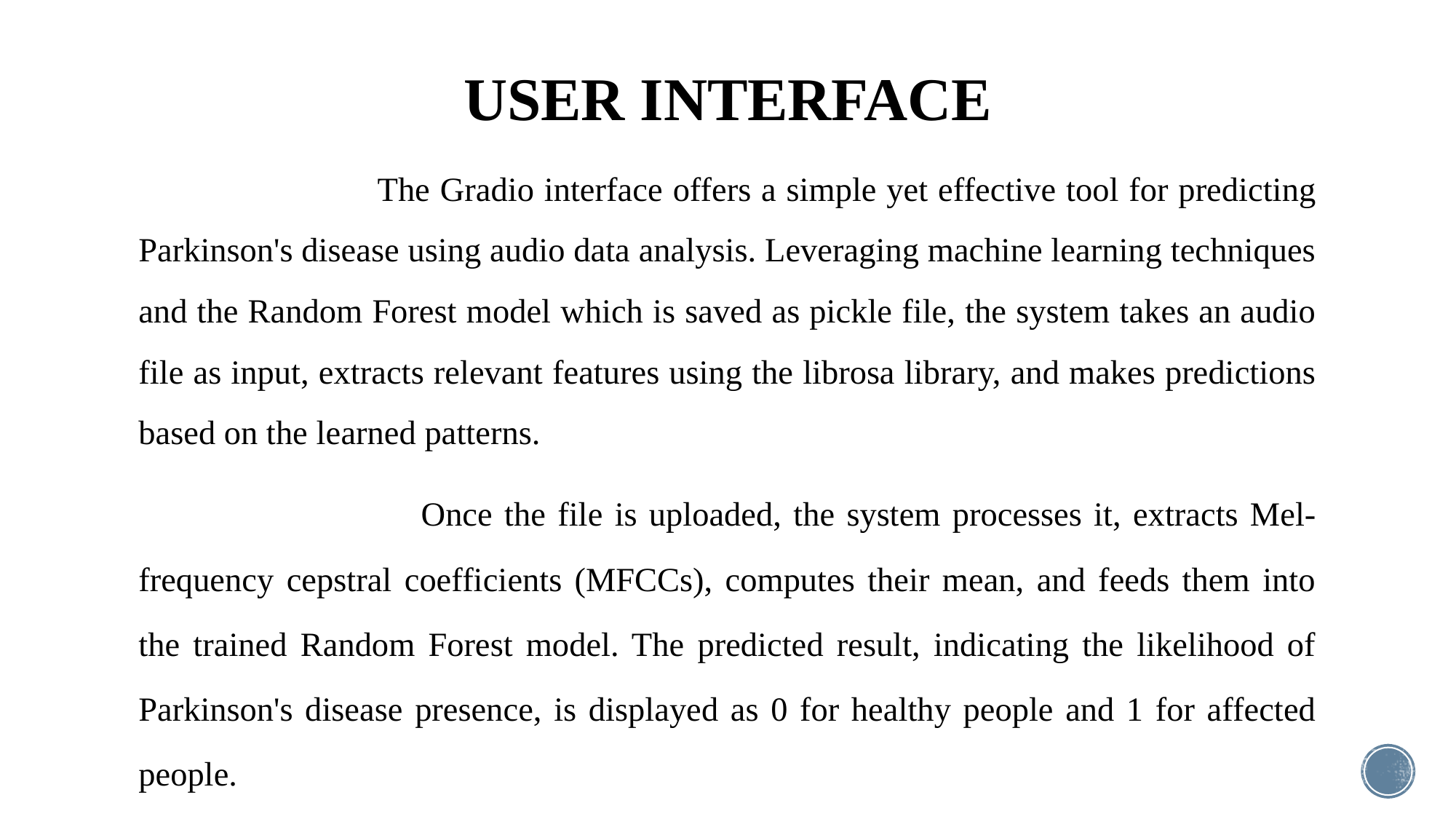

# USER INTERFACE
                              The Gradio interface offers a simple yet effective tool for predicting Parkinson's disease using audio data analysis. Leveraging machine learning techniques and the Random Forest model which is saved as pickle file, the system takes an audio file as input, extracts relevant features using the librosa library, and makes predictions based on the learned patterns.
                        Once the file is uploaded, the system processes it, extracts Mel-frequency cepstral coefficients (MFCCs), computes their mean, and feeds them into the trained Random Forest model. The predicted result, indicating the likelihood of Parkinson's disease presence, is displayed as 0 for healthy people and 1 for affected people.